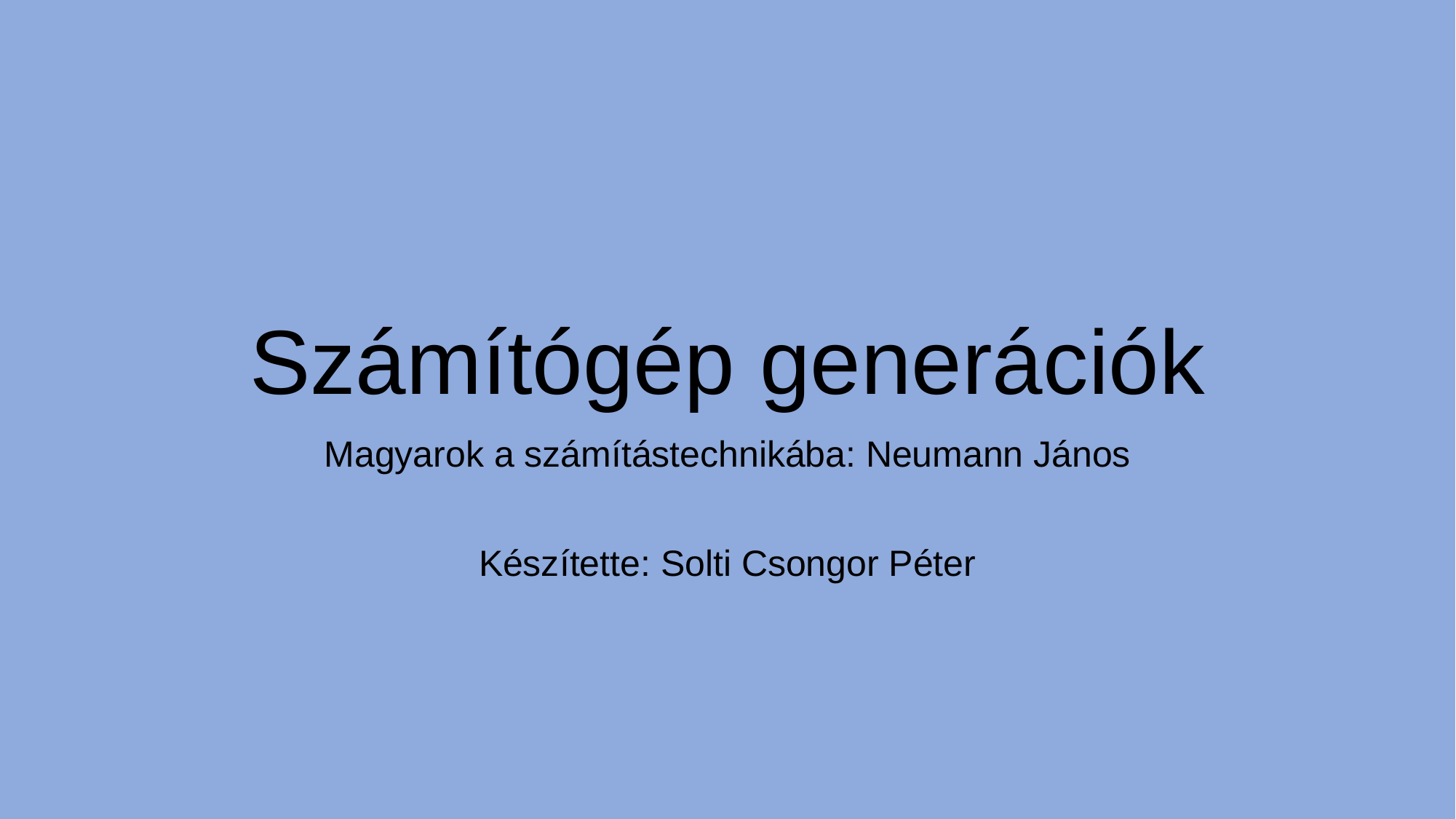

# Számítógép generációk
Magyarok a számítástechnikába: Neumann János

Készítette: Solti Csongor Péter